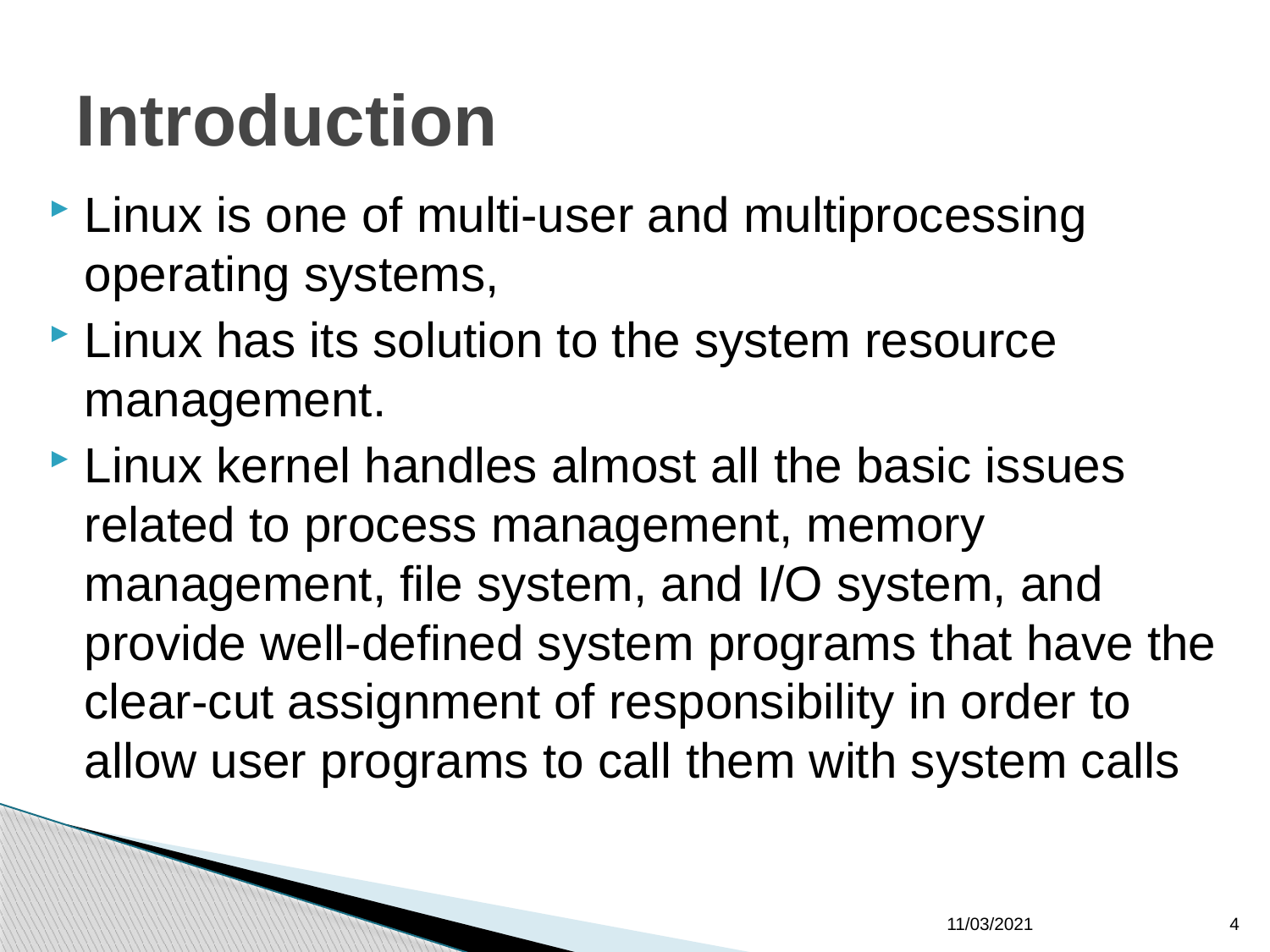

# Introduction
Linux is one of multi-user and multiprocessing operating systems,
Linux has its solution to the system resource management.
Linux kernel handles almost all the basic issues related to process management, memory management, file system, and I/O system, and provide well-defined system programs that have the clear-cut assignment of responsibility in order to allow user programs to call them with system calls
4
11/03/2021